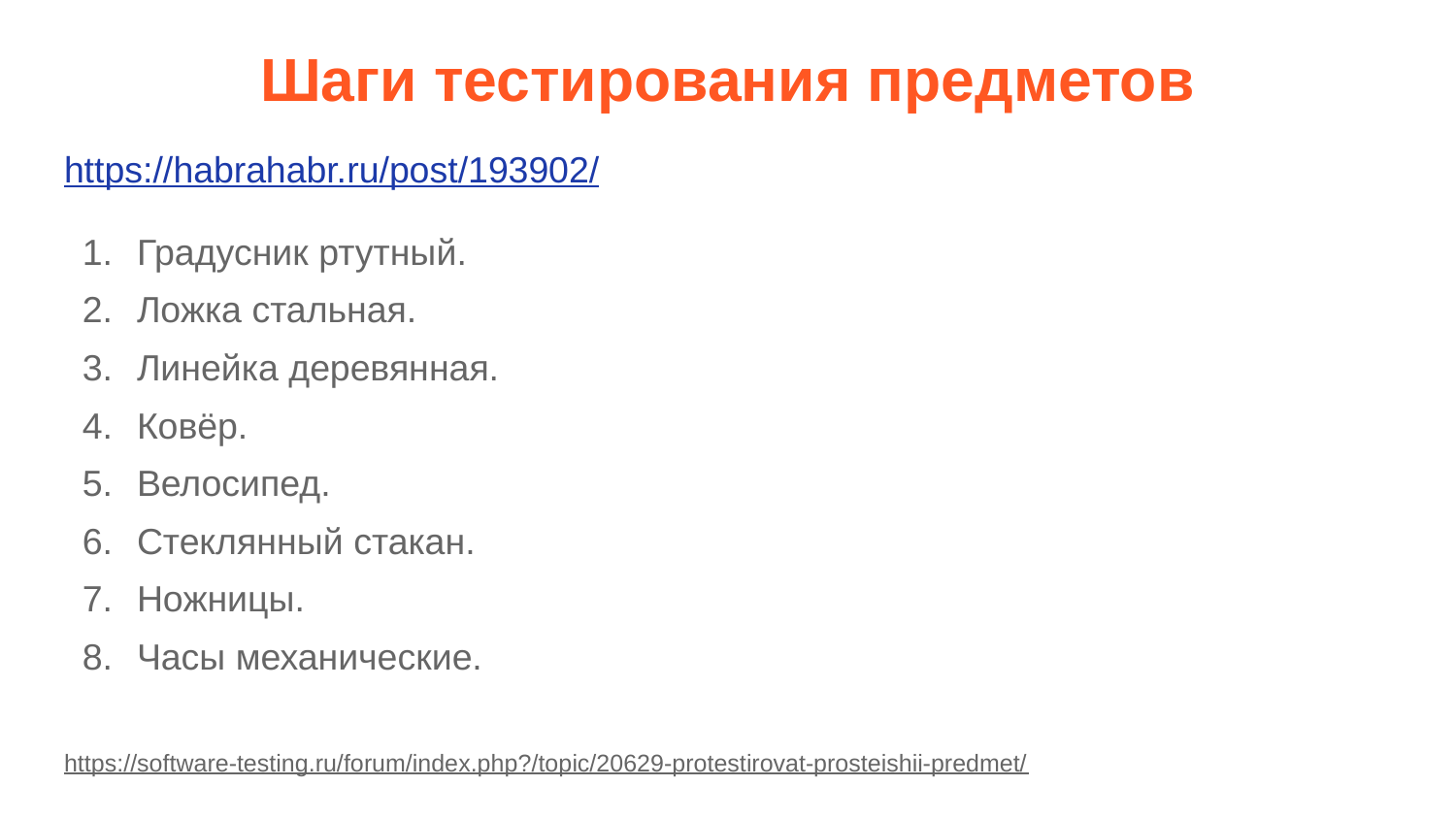

# Шаги тестирования предметов
https://habrahabr.ru/post/193902/
Градусник ртутный.
Ложка стальная.
Линейка деревянная.
Ковёр.
Велосипед.
Стеклянный стакан.
Ножницы.
Часы механические.

https://software-testing.ru/forum/index.php?/topic/20629-protestirovat-prosteishii-predmet/